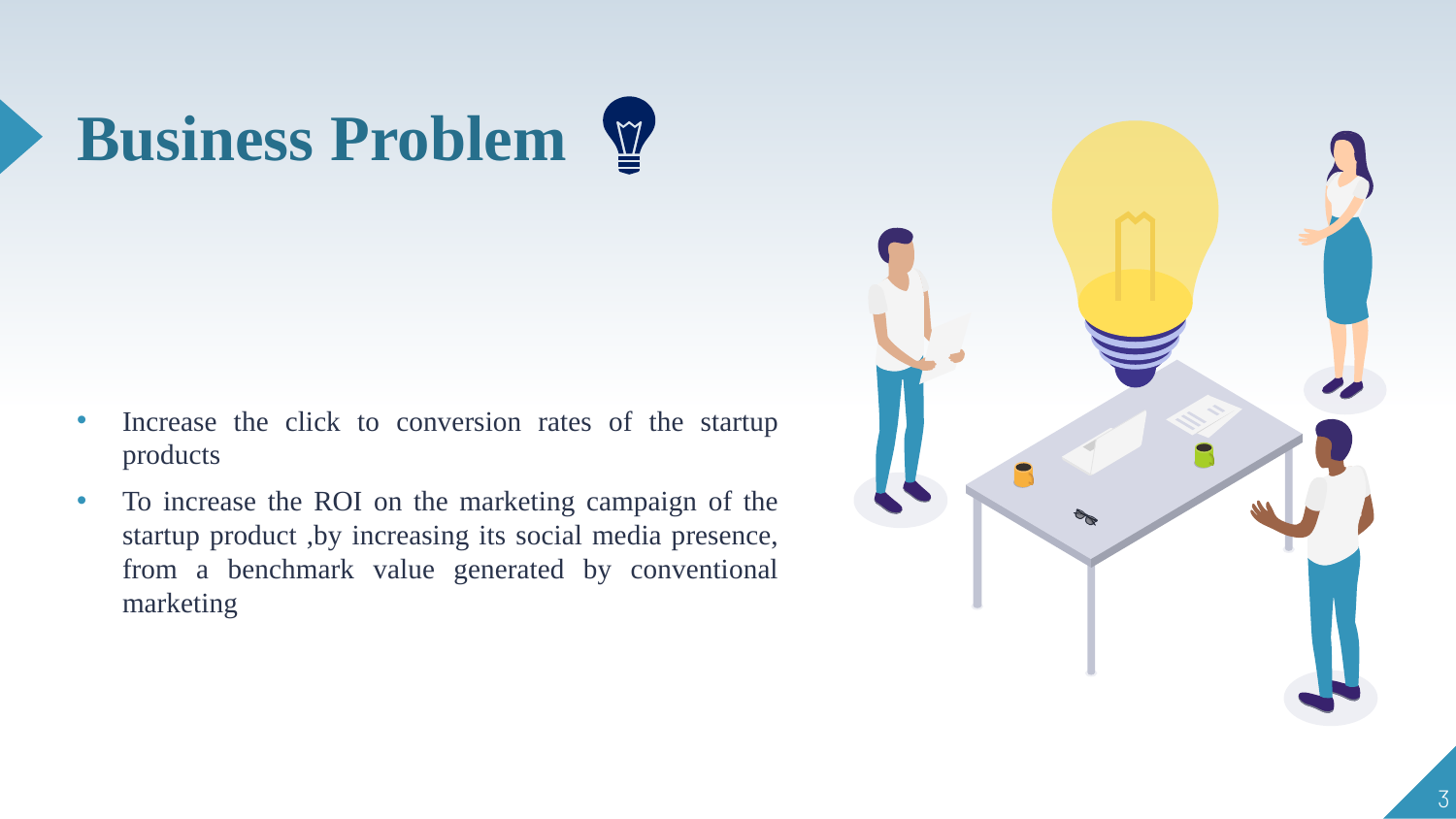

Business Problem

Increase the click to conversion rates of the startup products
To increase the ROI on the marketing campaign of the startup product ,by increasing its social media presence, from a benchmark value generated by conventional marketing

3